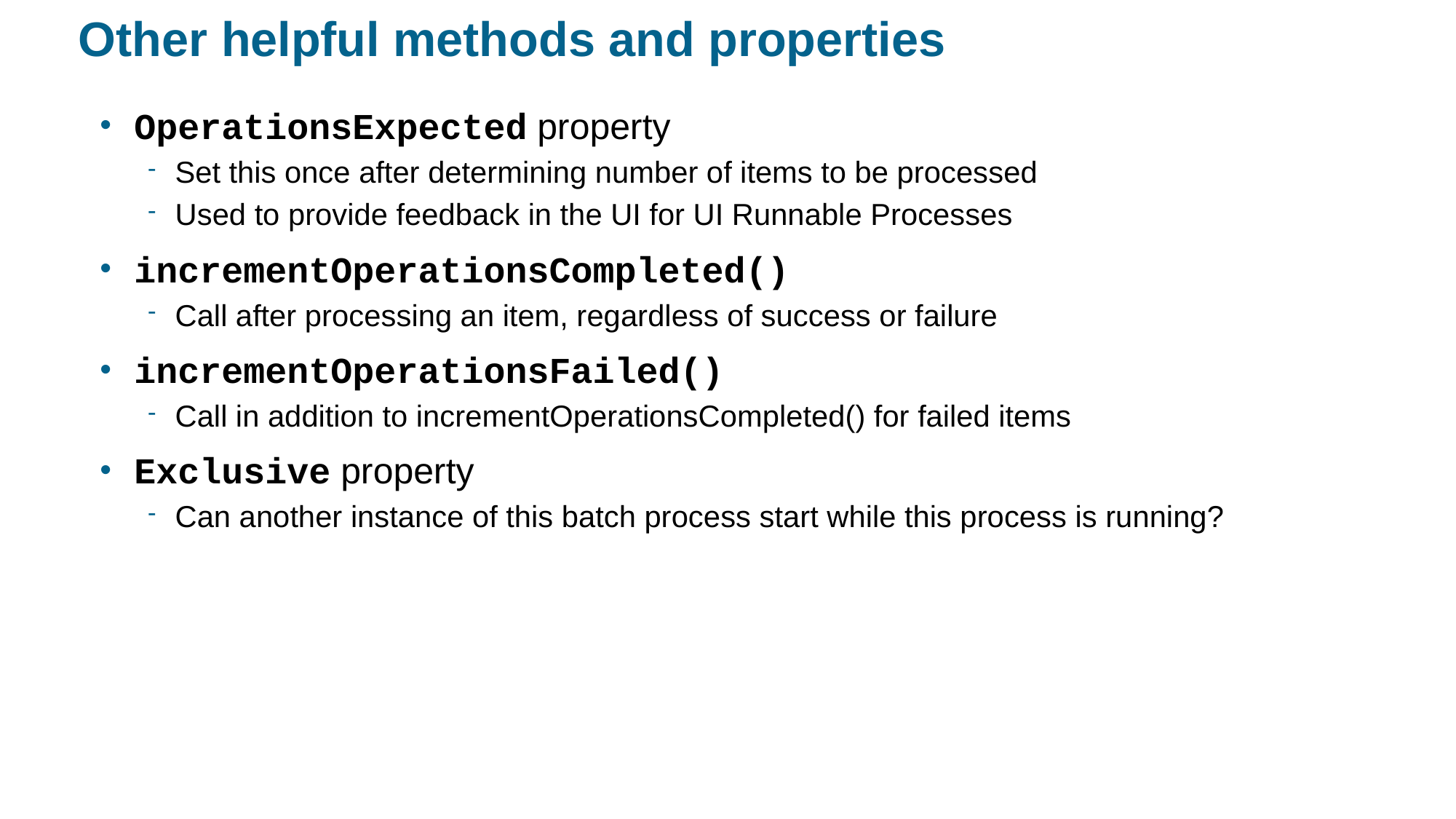

# Other helpful methods and properties
OperationsExpected property
Set this once after determining number of items to be processed
Used to provide feedback in the UI for UI Runnable Processes
incrementOperationsCompleted()
Call after processing an item, regardless of success or failure
incrementOperationsFailed()
Call in addition to incrementOperationsCompleted() for failed items
Exclusive property
Can another instance of this batch process start while this process is running?